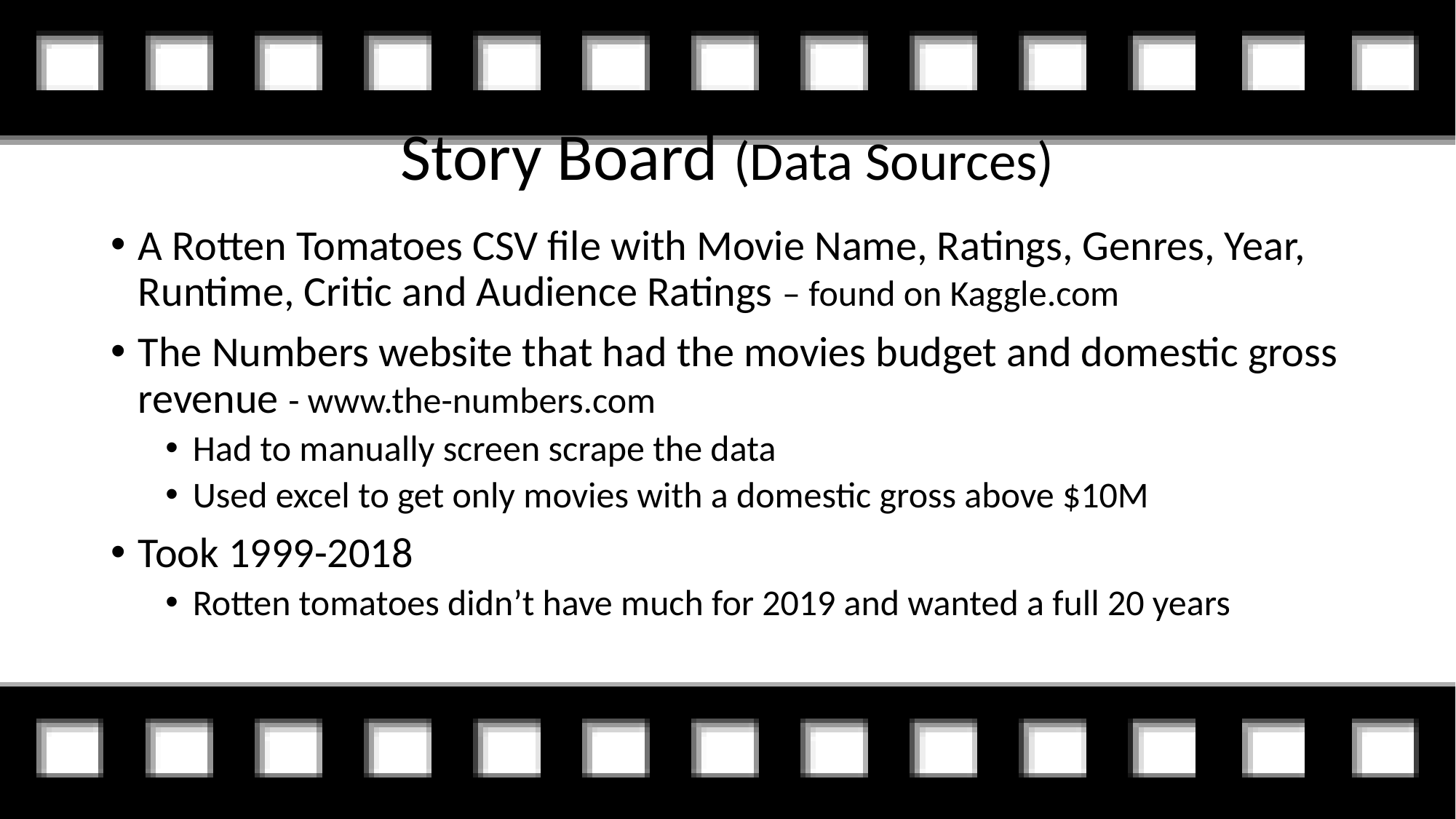

# Story Board (Data Sources)
A Rotten Tomatoes CSV file with Movie Name, Ratings, Genres, Year, Runtime, Critic and Audience Ratings – found on Kaggle.com
The Numbers website that had the movies budget and domestic gross revenue - www.the-numbers.com
Had to manually screen scrape the data
Used excel to get only movies with a domestic gross above $10M
Took 1999-2018
Rotten tomatoes didn’t have much for 2019 and wanted a full 20 years